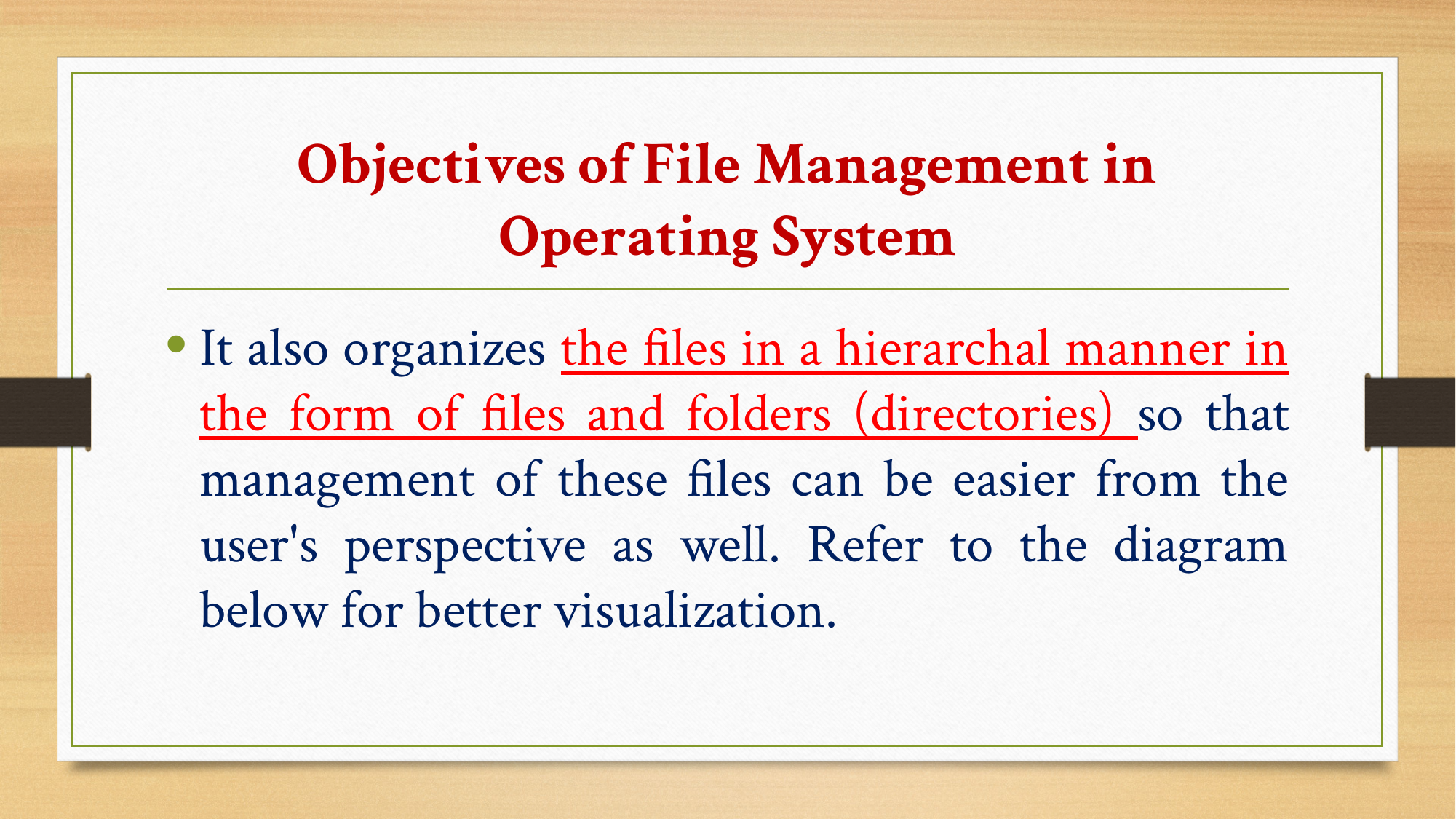

# Objectives of File Management in Operating System
It also organizes the files in a hierarchal manner in the form of files and folders (directories) so that management of these files can be easier from the user's perspective as well. Refer to the diagram below for better visualization.